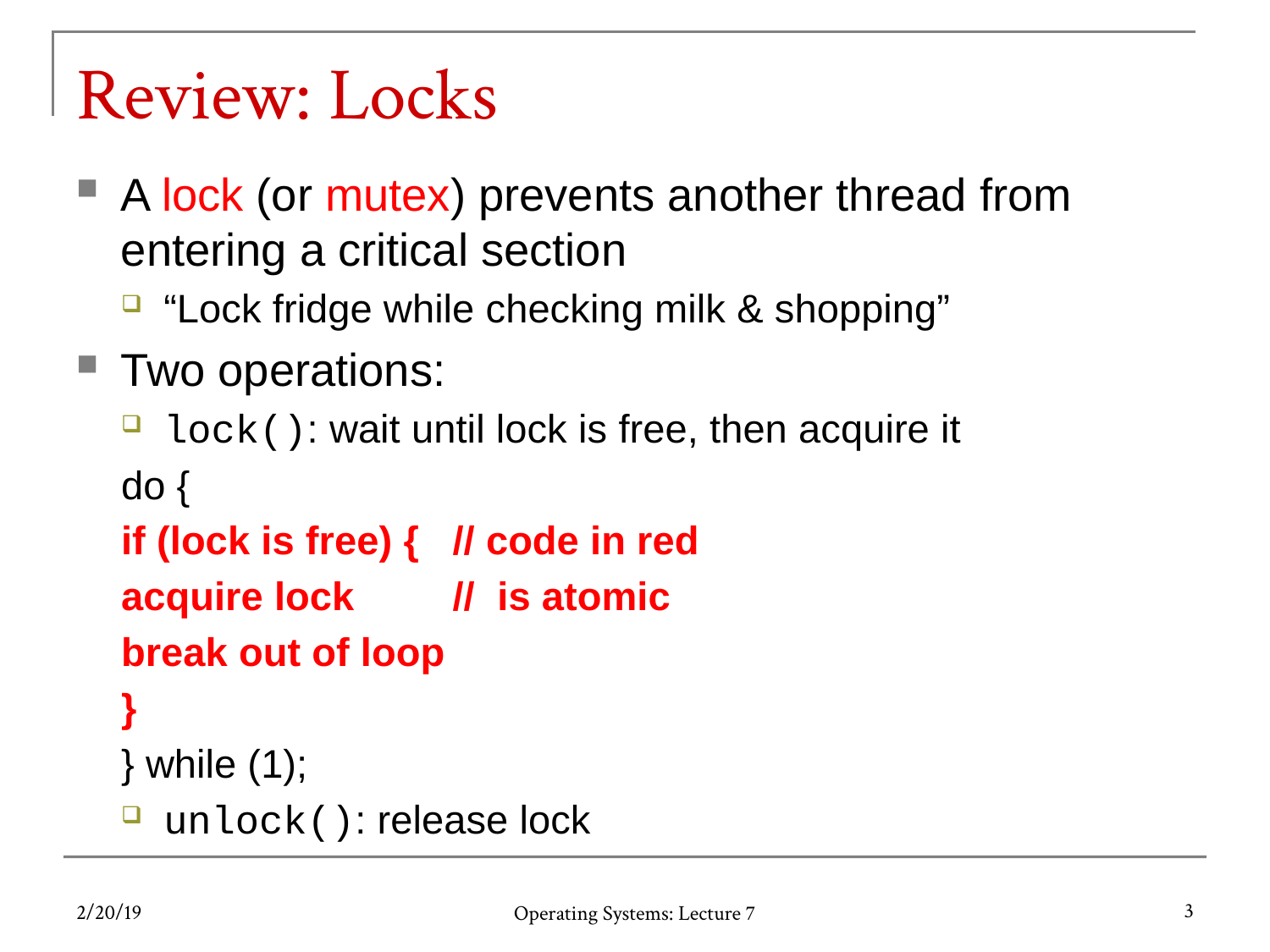

# Review: Locks
A lock (or mutex) prevents another thread from entering a critical section
“Lock fridge while checking milk & shopping”
Two operations:
lock(): wait until lock is free, then acquire it
do {
	if (lock is free) {		// code in red
		acquire lock		//  is atomic
		break out of loop
	}
} while (1);
unlock(): release lock

2/20/19
3
Operating Systems: Lecture 7